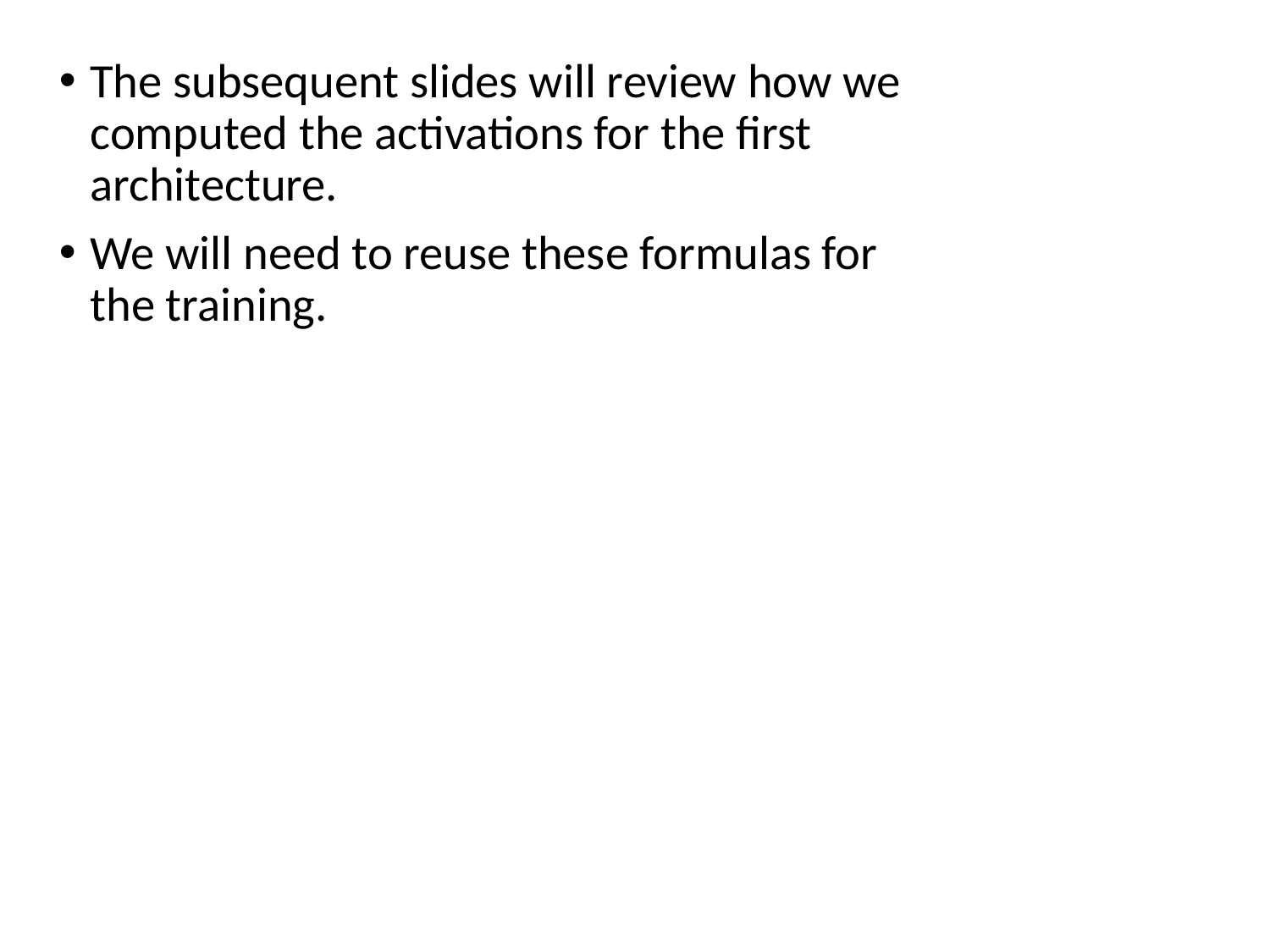

The subsequent slides will review how we computed the activations for the first architecture.
We will need to reuse these formulas for the training.